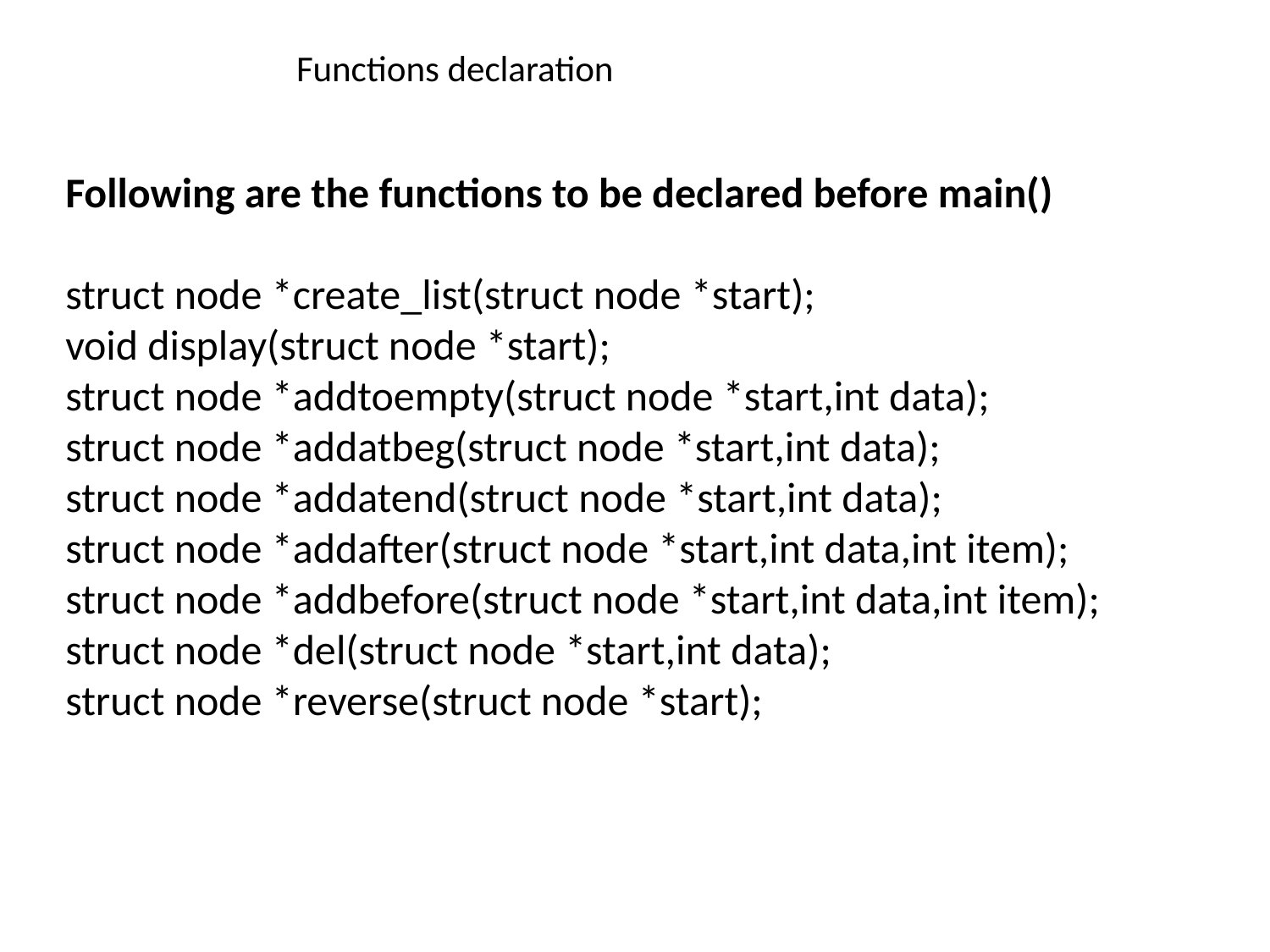

# Functions declaration
Following are the functions to be declared before main()

struct node *create_list(struct node *start);
void display(struct node *start);
struct node *addtoempty(struct node *start,int data);
struct node *addatbeg(struct node *start,int data);
struct node *addatend(struct node *start,int data);
struct node *addafter(struct node *start,int data,int item);
struct node *addbefore(struct node *start,int data,int item);
struct node *del(struct node *start,int data);
struct node *reverse(struct node *start);